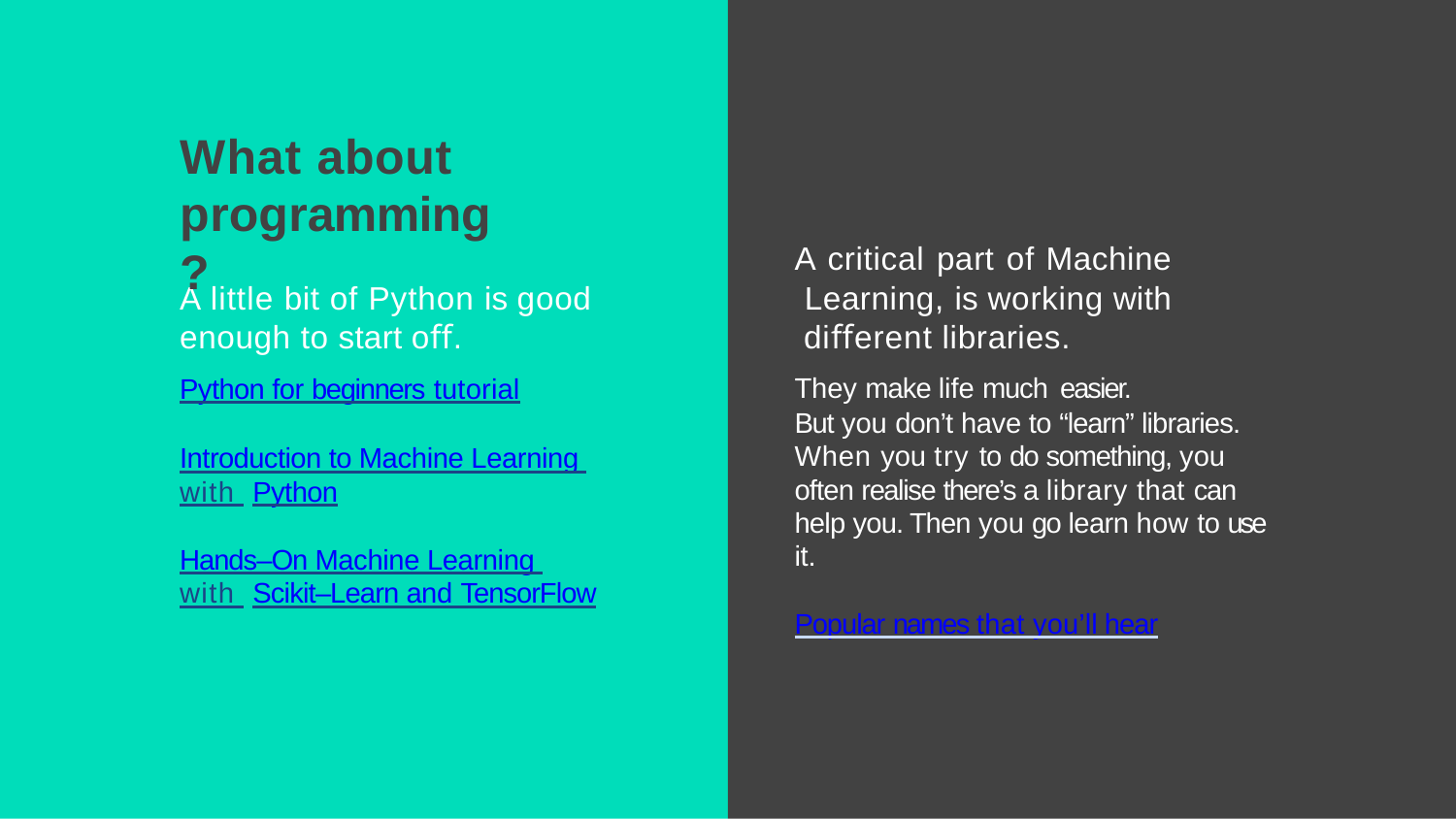

# What about  programming?
A critical part of Machine  Learning, is working with  diﬀerent libraries.
They make life much easier.
But you don’t have to “learn” libraries.  When you try to do something, you  often realise there’s a library that can  help you. Then you go learn how to use  it.

Popular names that you’ll hear
A little bit of Python is good  enough to start oﬀ.
Python for beginners tutorial

Introduction to Machine Learning with  Python

Hands–On Machine Learning with  Scikit–Learn and TensorFlow